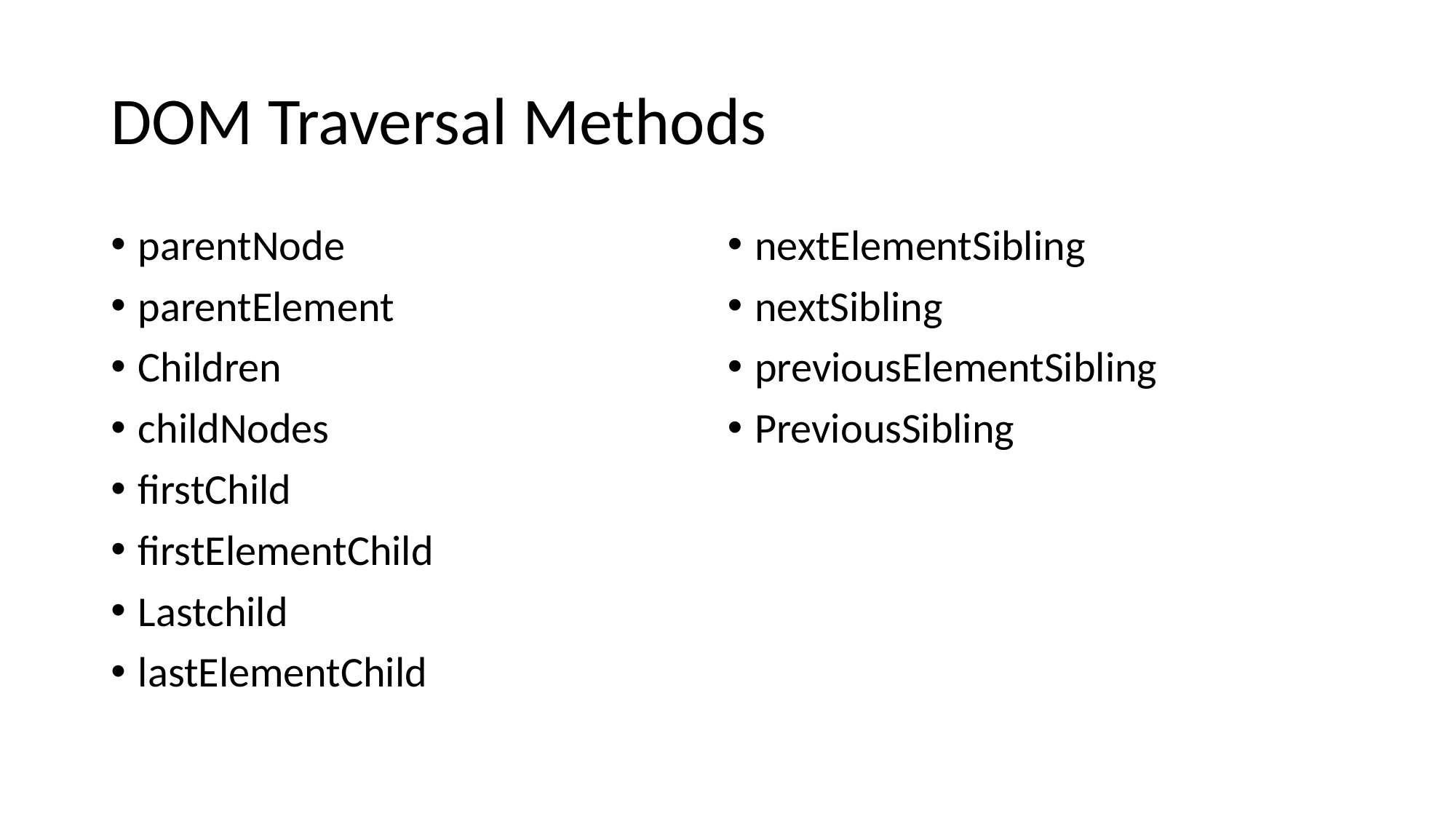

# DOM Traversal Methods
parentNode
parentElement
Children
childNodes
firstChild
firstElementChild
Lastchild
lastElementChild
nextElementSibling
nextSibling
previousElementSibling
PreviousSibling